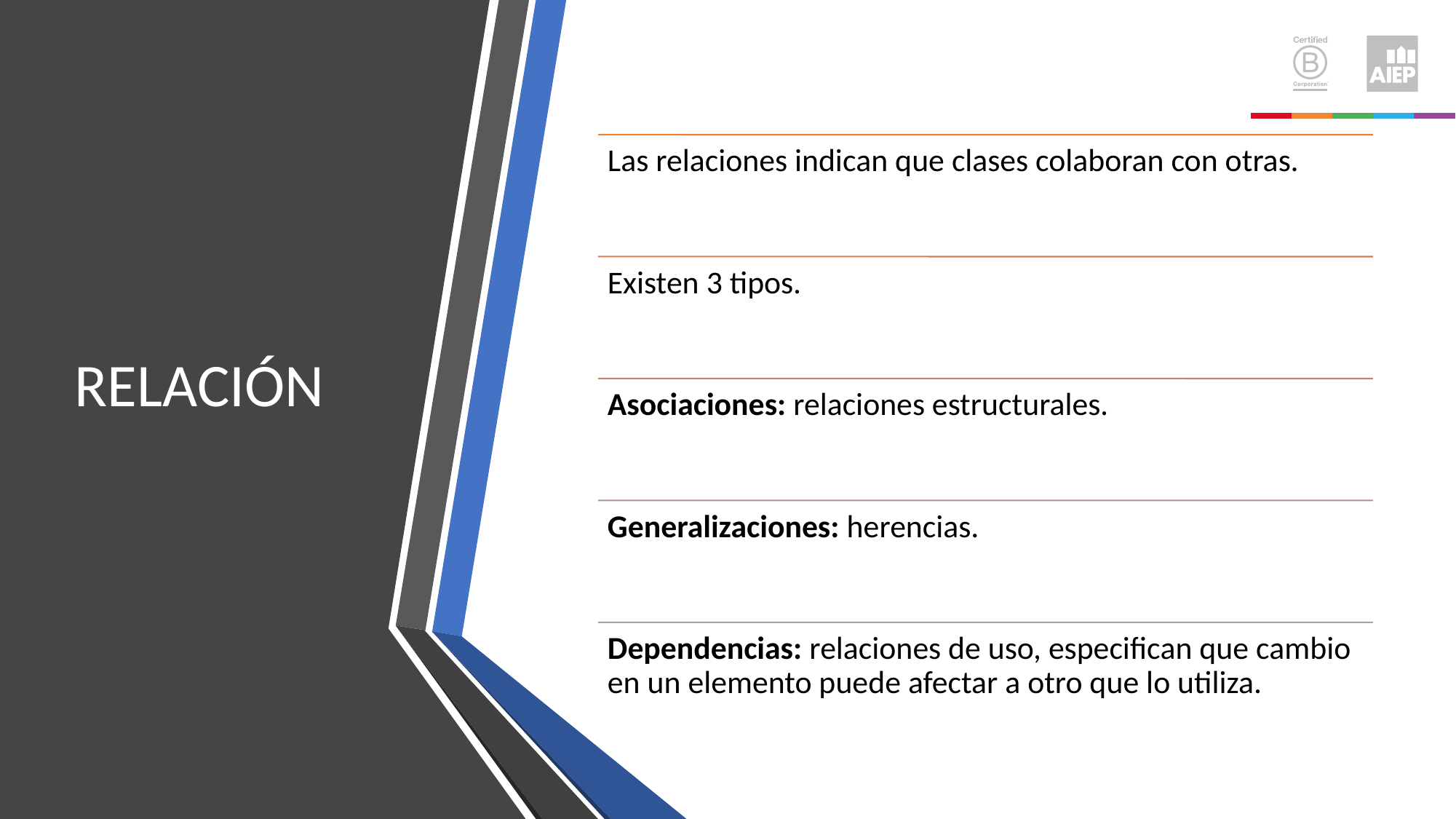

# relación
Las relaciones indican que clases colaboran con otras.
Existen 3 tipos.
Asociaciones: relaciones estructurales.
Generalizaciones: herencias.
Dependencias: relaciones de uso, especifican que cambio en un elemento puede afectar a otro que lo utiliza.